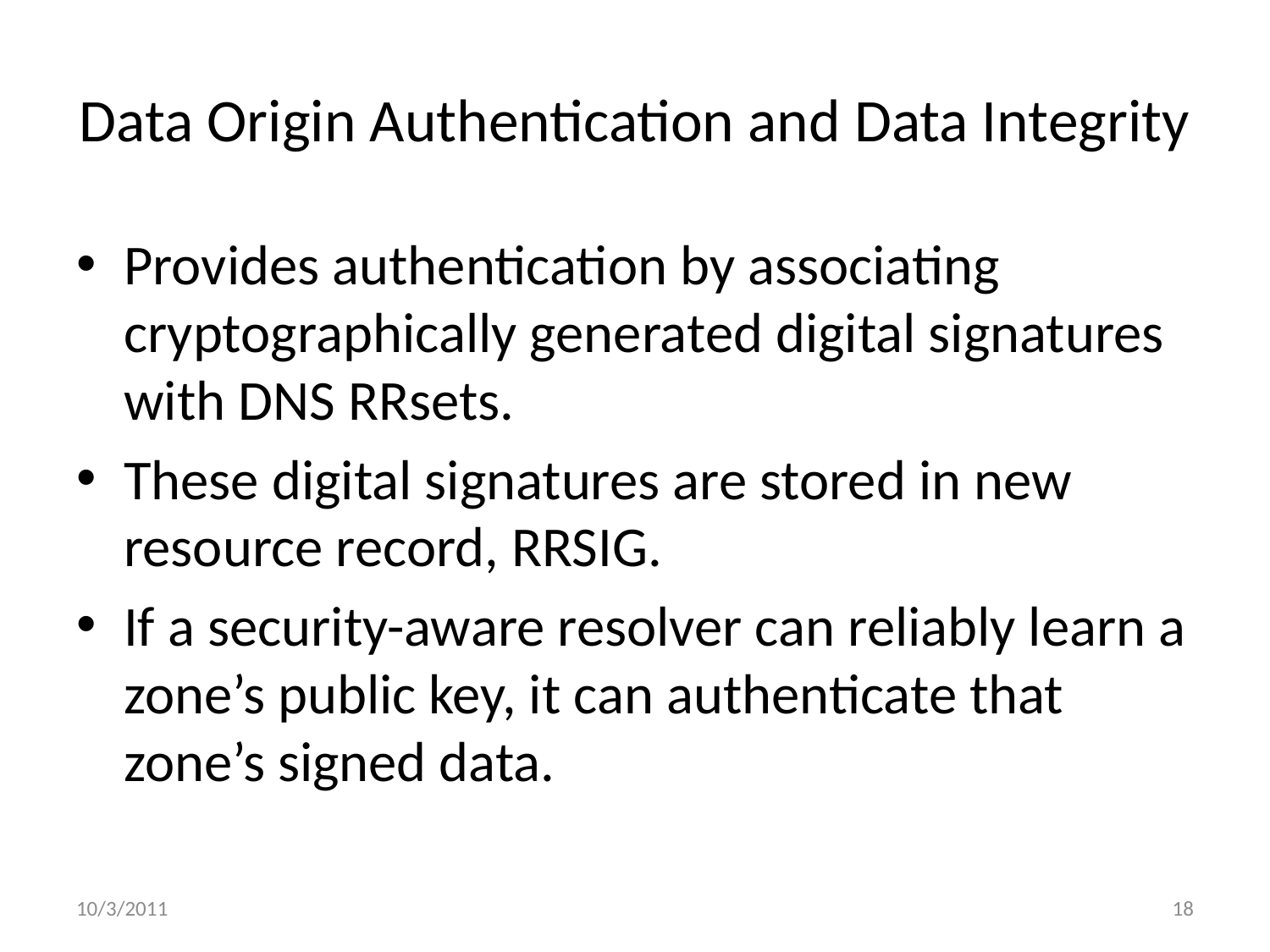

# Data Origin Authentication and Data Integrity
Provides authentication by associating cryptographically generated digital signatures with DNS RRsets.
These digital signatures are stored in new resource record, RRSIG.
If a security-aware resolver can reliably learn a zone’s public key, it can authenticate that zone’s signed data.
10/3/2011
18